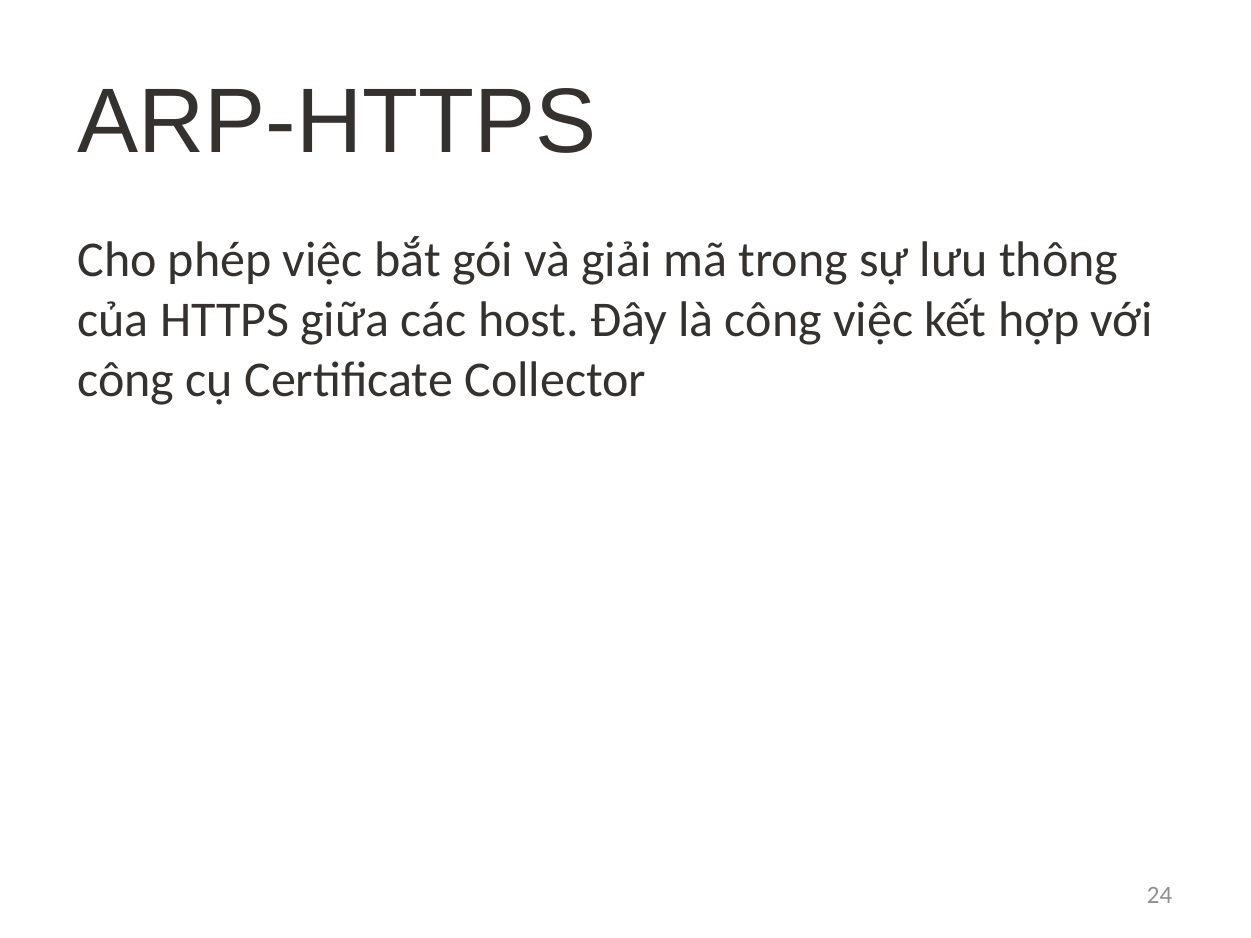

# ARP-HTTPS
Cho phép việc bắt gói và giải mã trong sự lưu thông của HTTPS giữa các host. Đây là công việc kết hợp với công cụ Certificate Collector
24